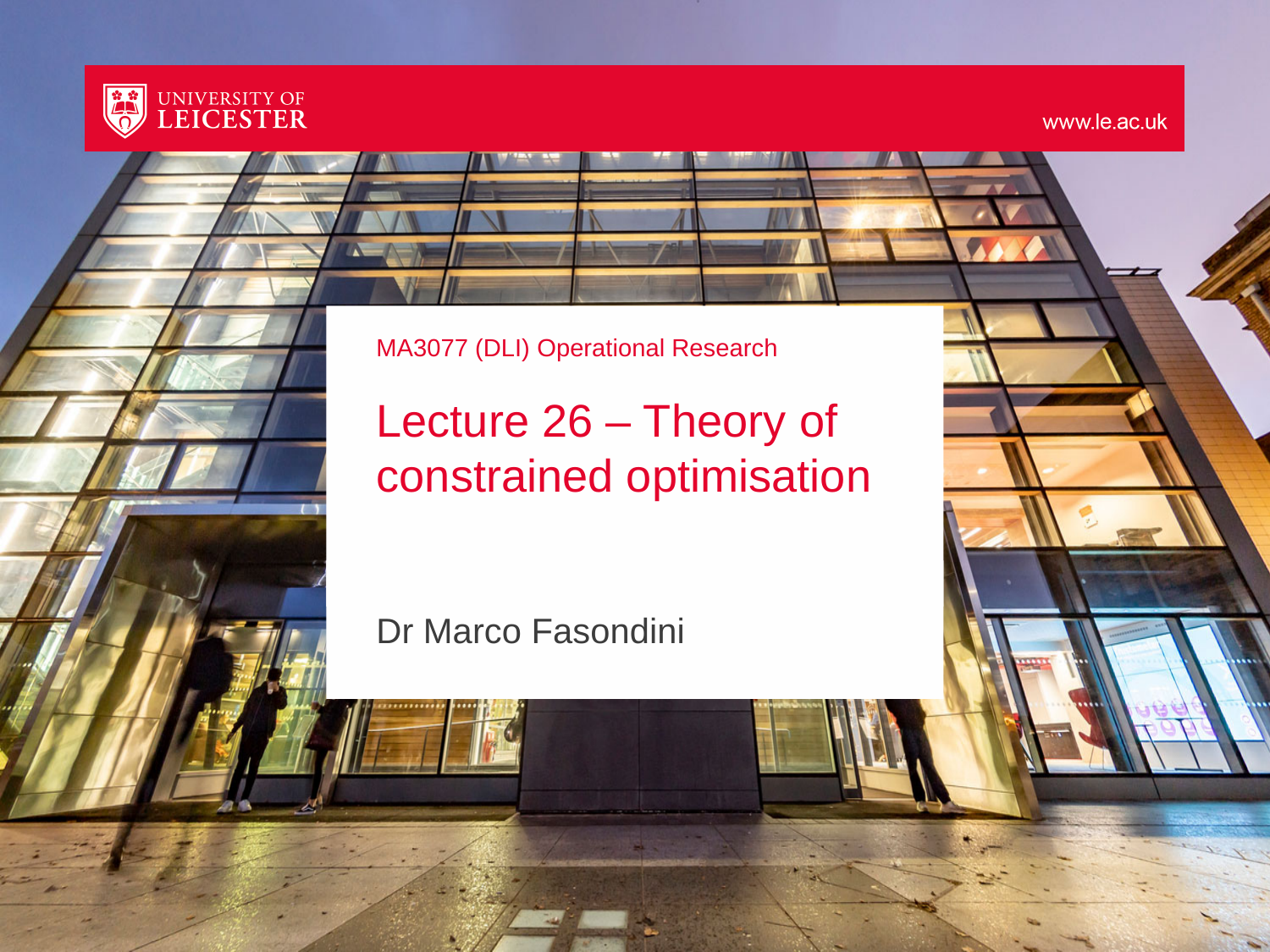

# MA3077 (DLI) Operational Research Lecture 26 – Theory of constrained optimisation
Dr Marco Fasondini